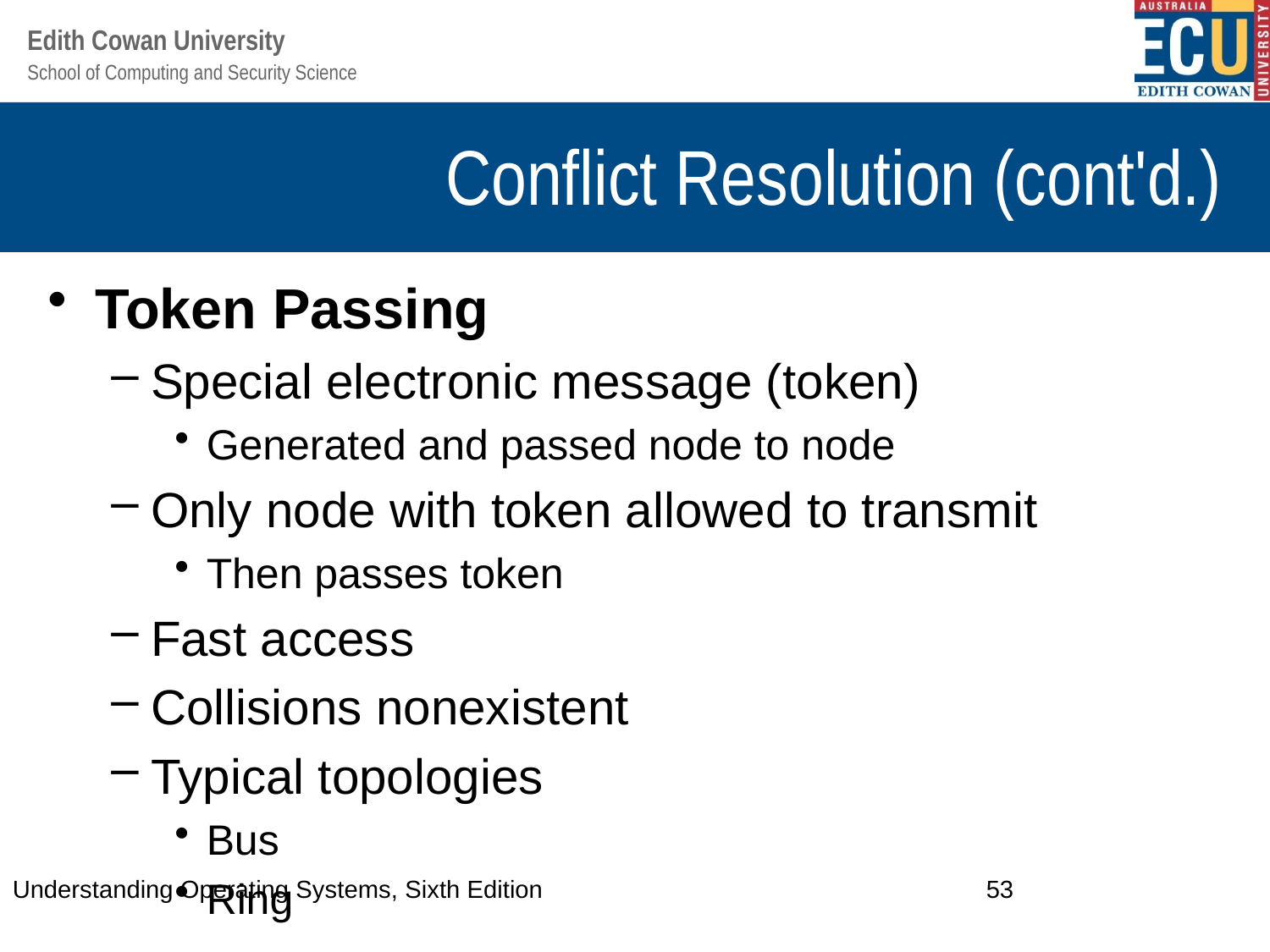

# Conflict Resolution (cont'd.)
Token Passing
Special electronic message (token)
Generated and passed node to node
Only node with token allowed to transmit
Then passes token
Fast access
Collisions nonexistent
Typical topologies
Bus
Ring
Understanding Operating Systems, Sixth Edition
53